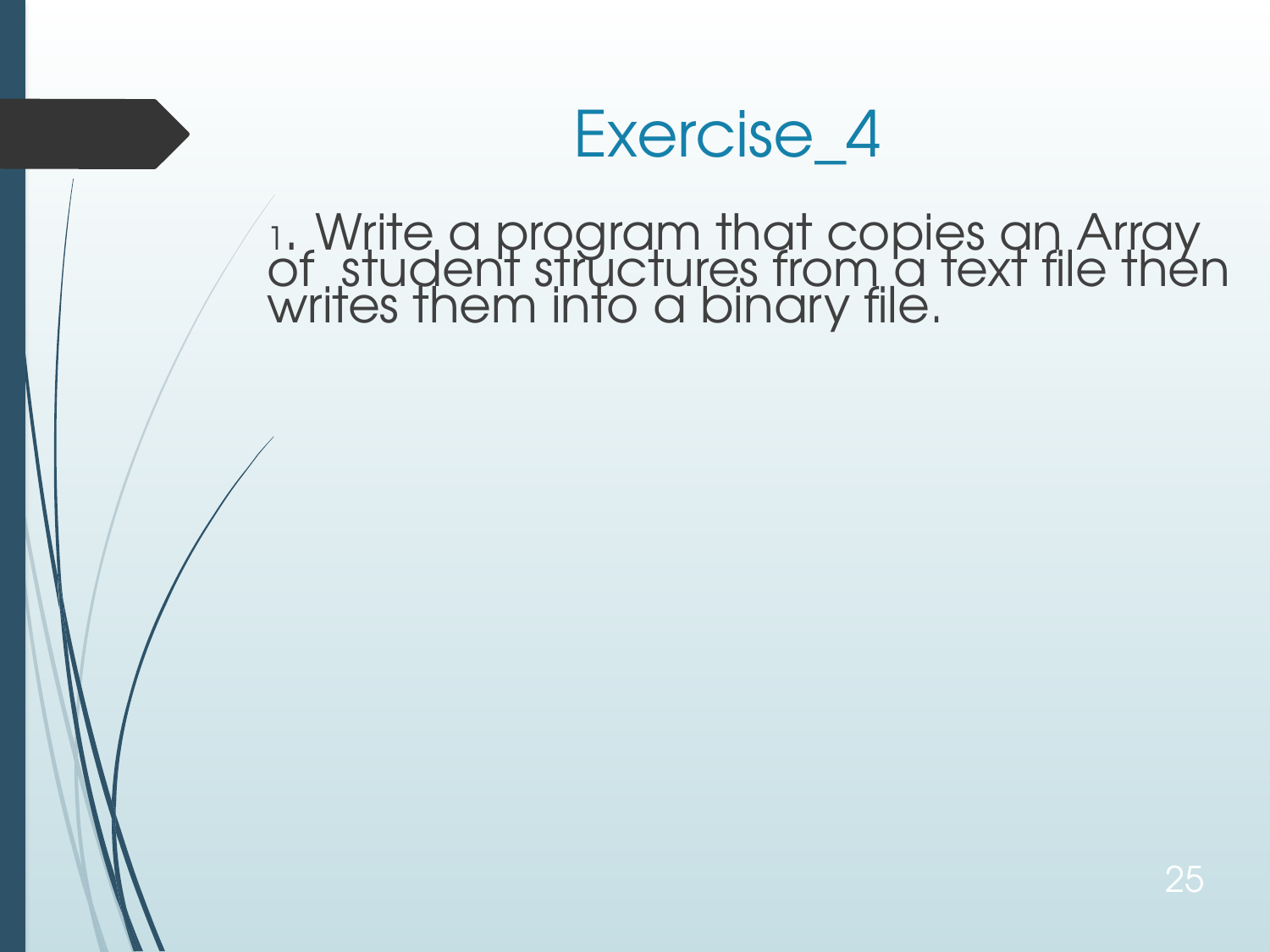

# Exercise_4
1. Write a program that copies an Array of  student structures from a text file then writes them into a binary file.

25